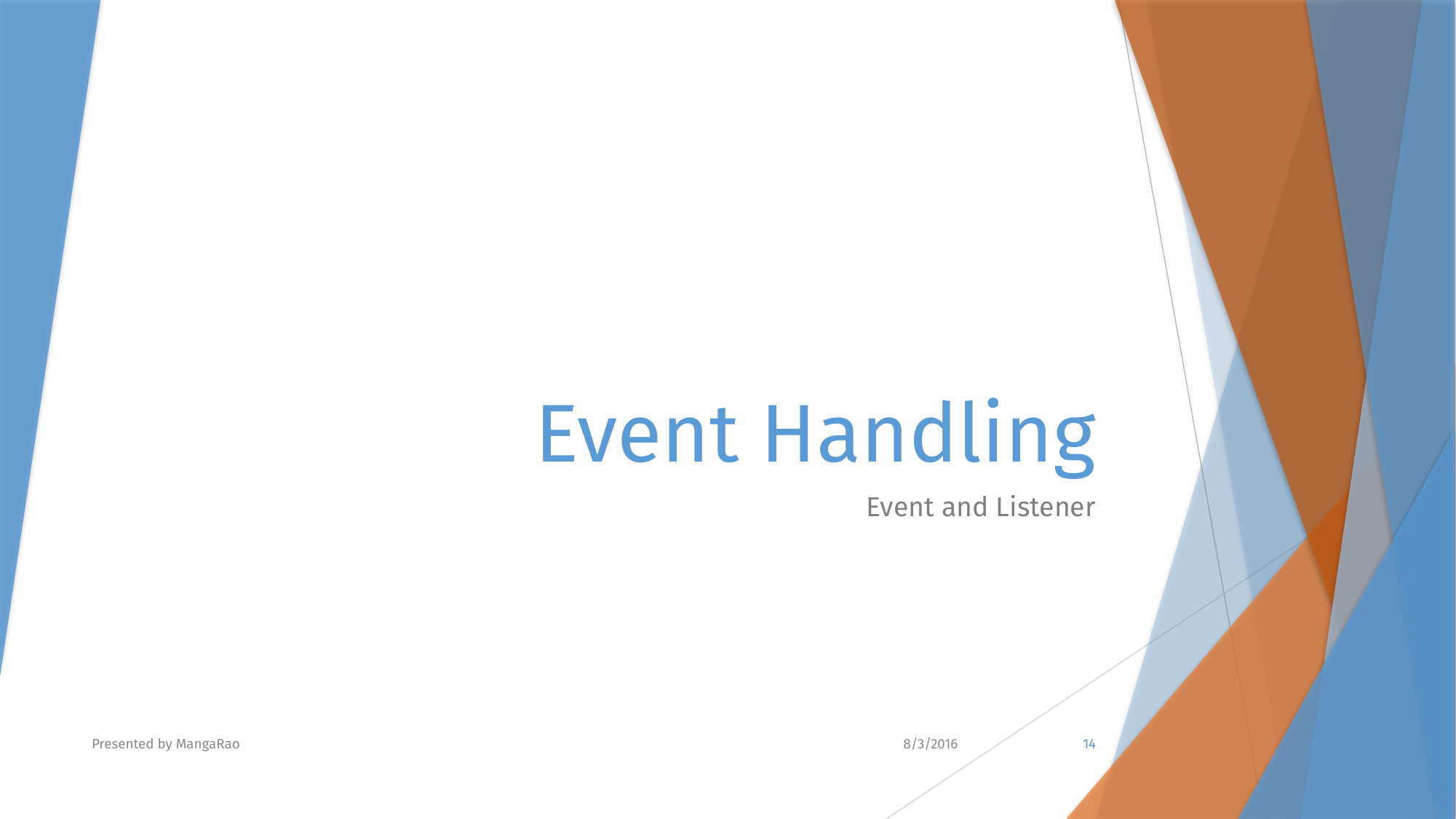

# Event Handling
Event and Listener
Presented by MangaRao
8/3/2016
14